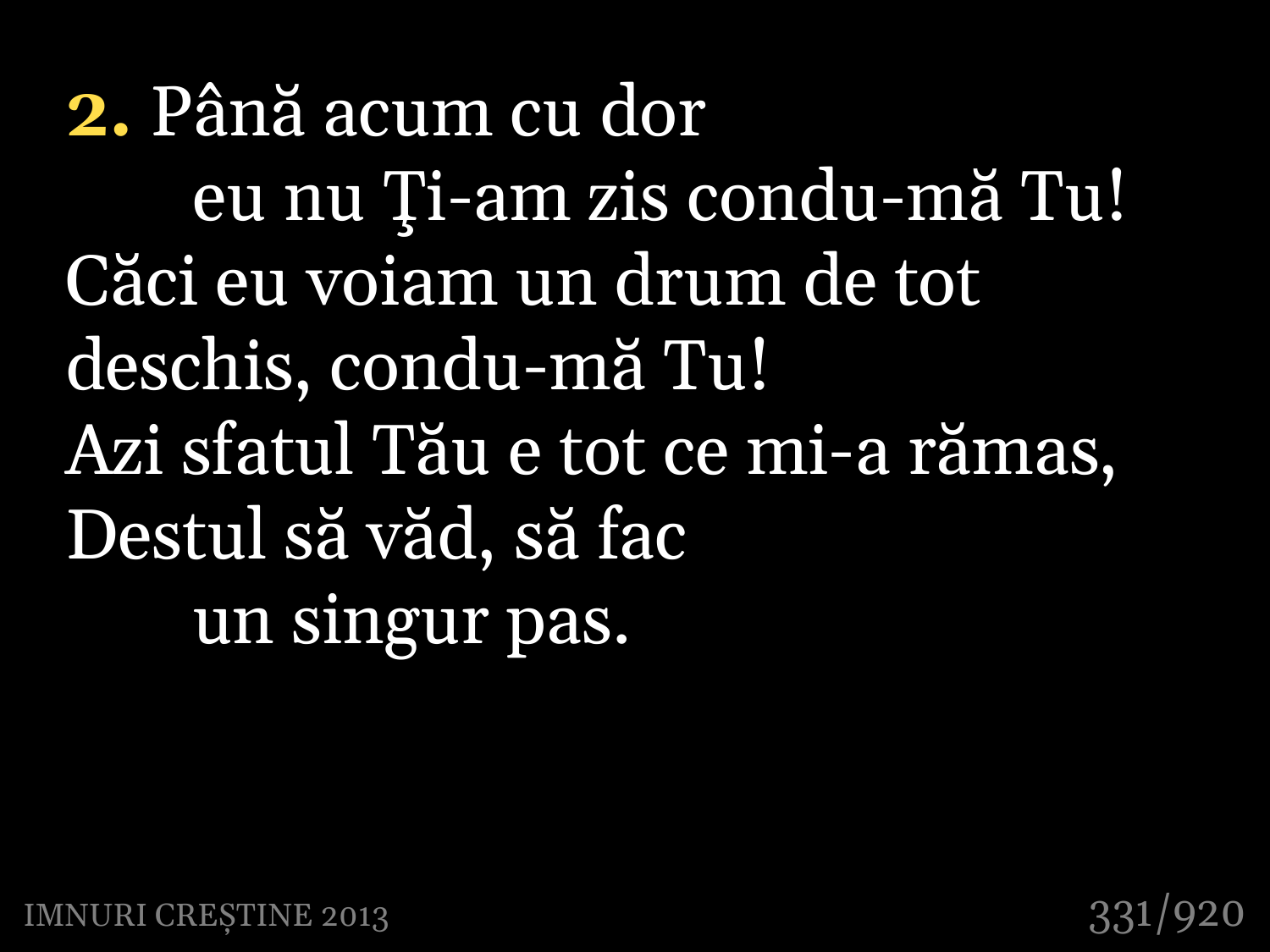

2. Până acum cu dor
	eu nu Ţi-am zis condu-mă Tu!
Căci eu voiam un drum de tot 	deschis, condu-mă Tu!
Azi sfatul Tău e tot ce mi-a rămas,
Destul să văd, să fac
	un singur pas.
331/920
IMNURI CREȘTINE 2013